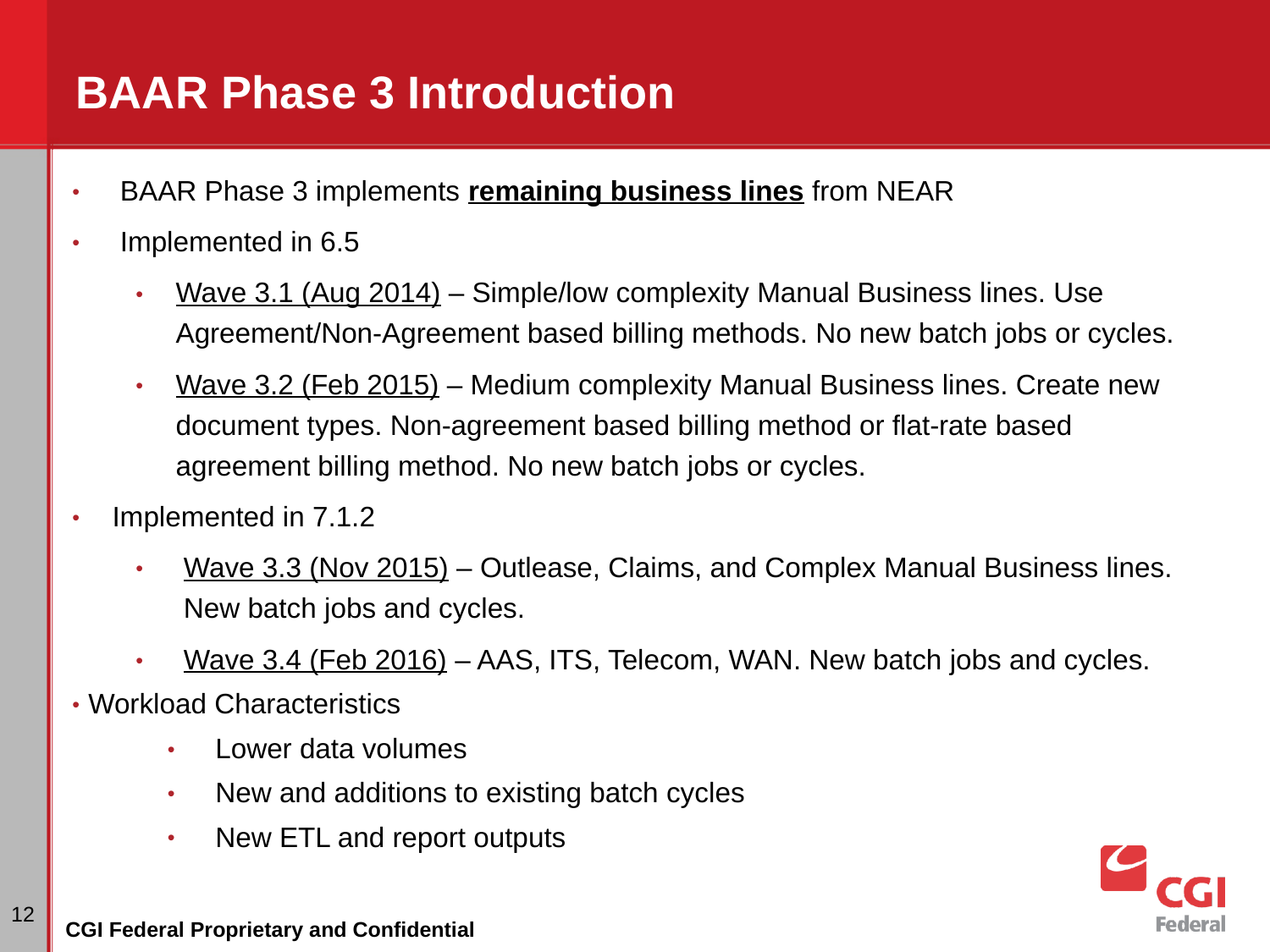

# BAAR Phase 3 Introduction

BAAR Phase 3 implements remaining business lines from NEAR
Implemented in 6.5
Wave 3.1 (Aug 2014) – Simple/low complexity Manual Business lines. Use Agreement/Non-Agreement based billing methods. No new batch jobs or cycles.
Wave 3.2 (Feb 2015) – Medium complexity Manual Business lines. Create new document types. Non-agreement based billing method or flat-rate based agreement billing method. No new batch jobs or cycles.
Implemented in 7.1.2
Wave 3.3 (Nov 2015) – Outlease, Claims, and Complex Manual Business lines. New batch jobs and cycles.
Wave 3.4 (Feb 2016) – AAS, ITS, Telecom, WAN. New batch jobs and cycles.
Workload Characteristics
Lower data volumes
New and additions to existing batch cycles
New ETL and report outputs
12
CGI Federal Proprietary and Confidential